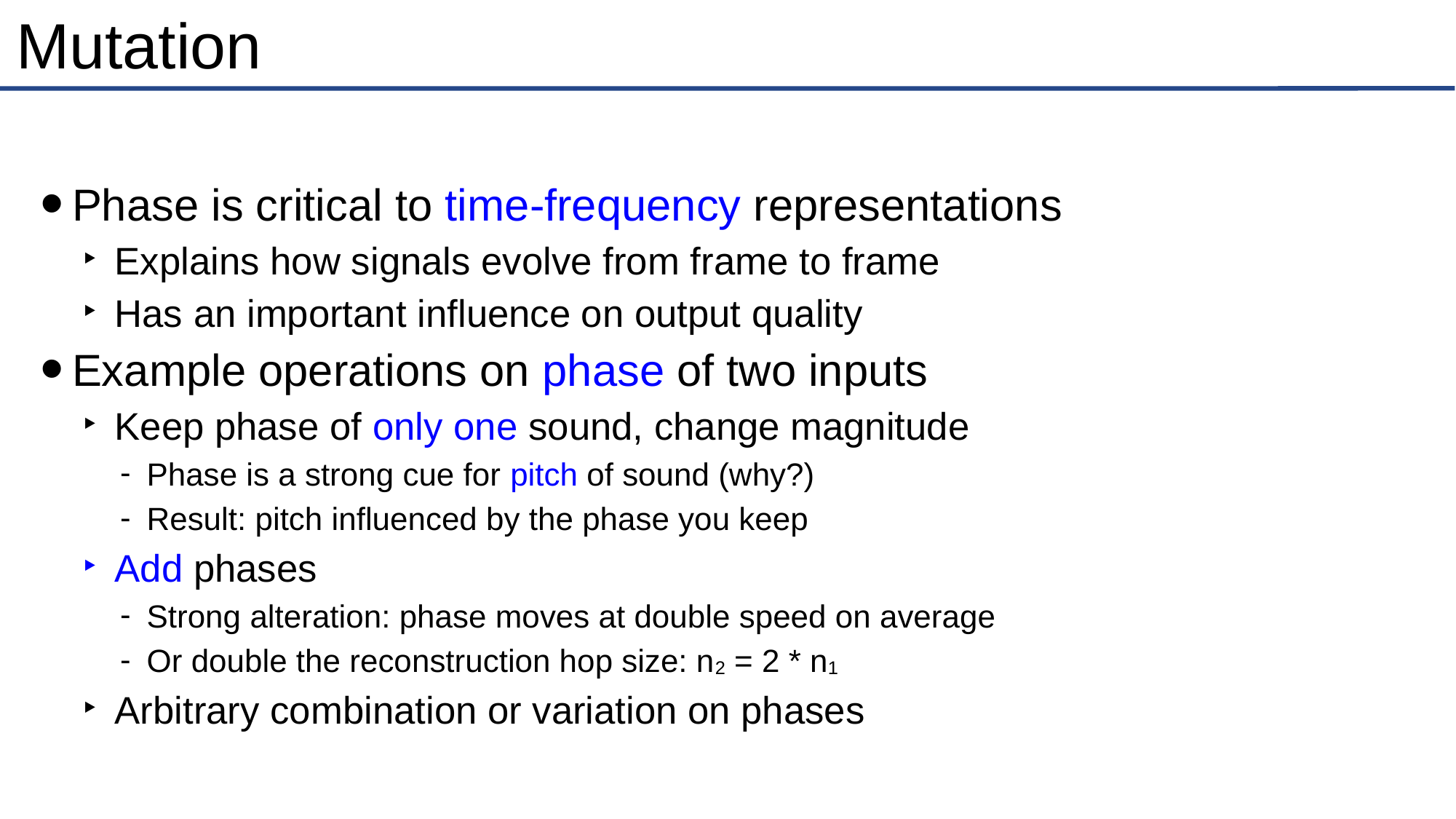

# Mutation
Phase is critical to time-frequency representations
Explains how signals evolve from frame to frame
Has an important influence on output quality
Example operations on phase of two inputs
Keep phase of only one sound, change magnitude
Phase is a strong cue for pitch of sound (why?)
Result: pitch influenced by the phase you keep
Add phases
Strong alteration: phase moves at double speed on average
Or double the reconstruction hop size: n2 = 2 * n1
Arbitrary combination or variation on phases